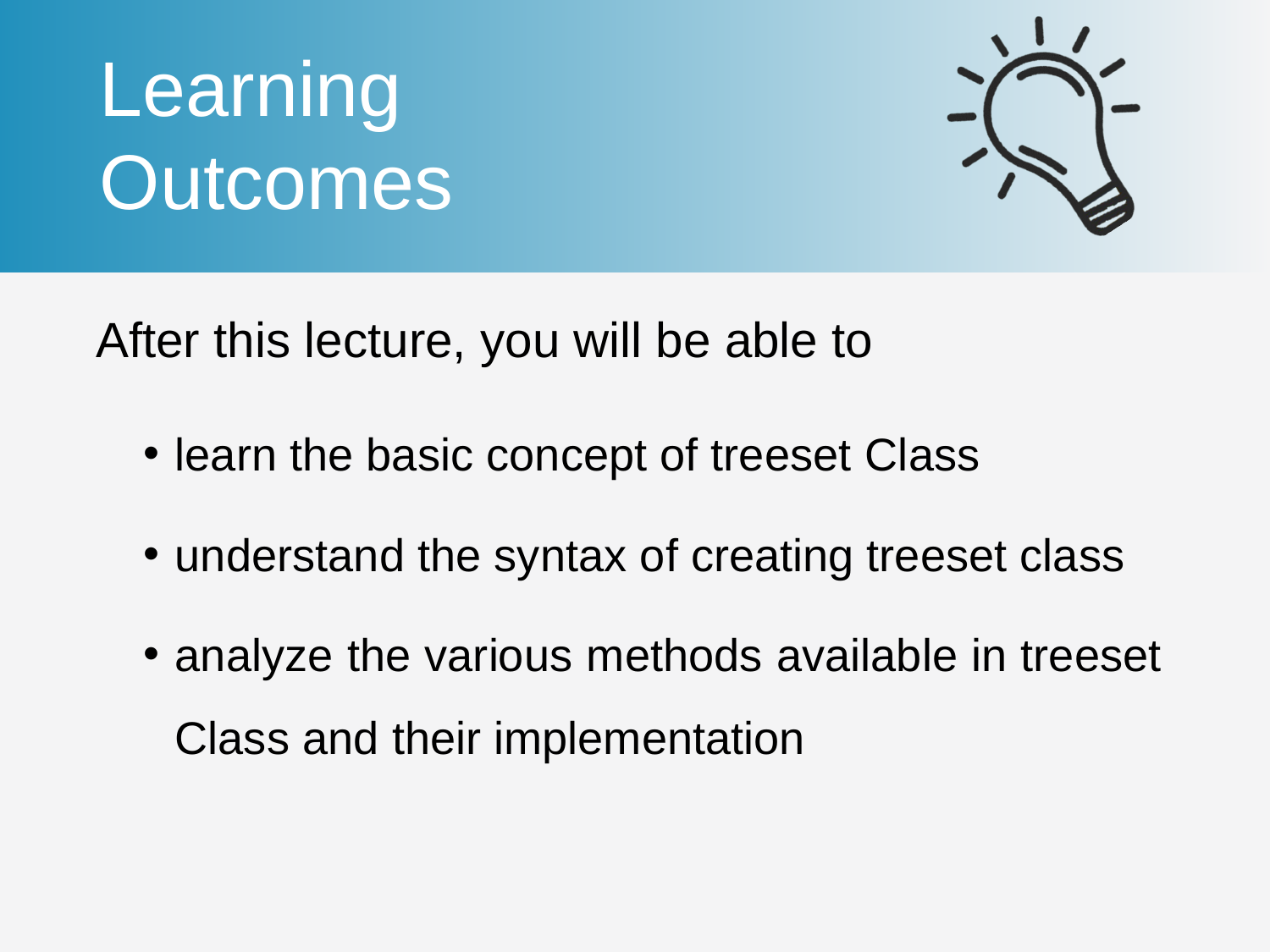

learn the basic concept of treeset Class
understand the syntax of creating treeset class
analyze the various methods available in treeset Class and their implementation